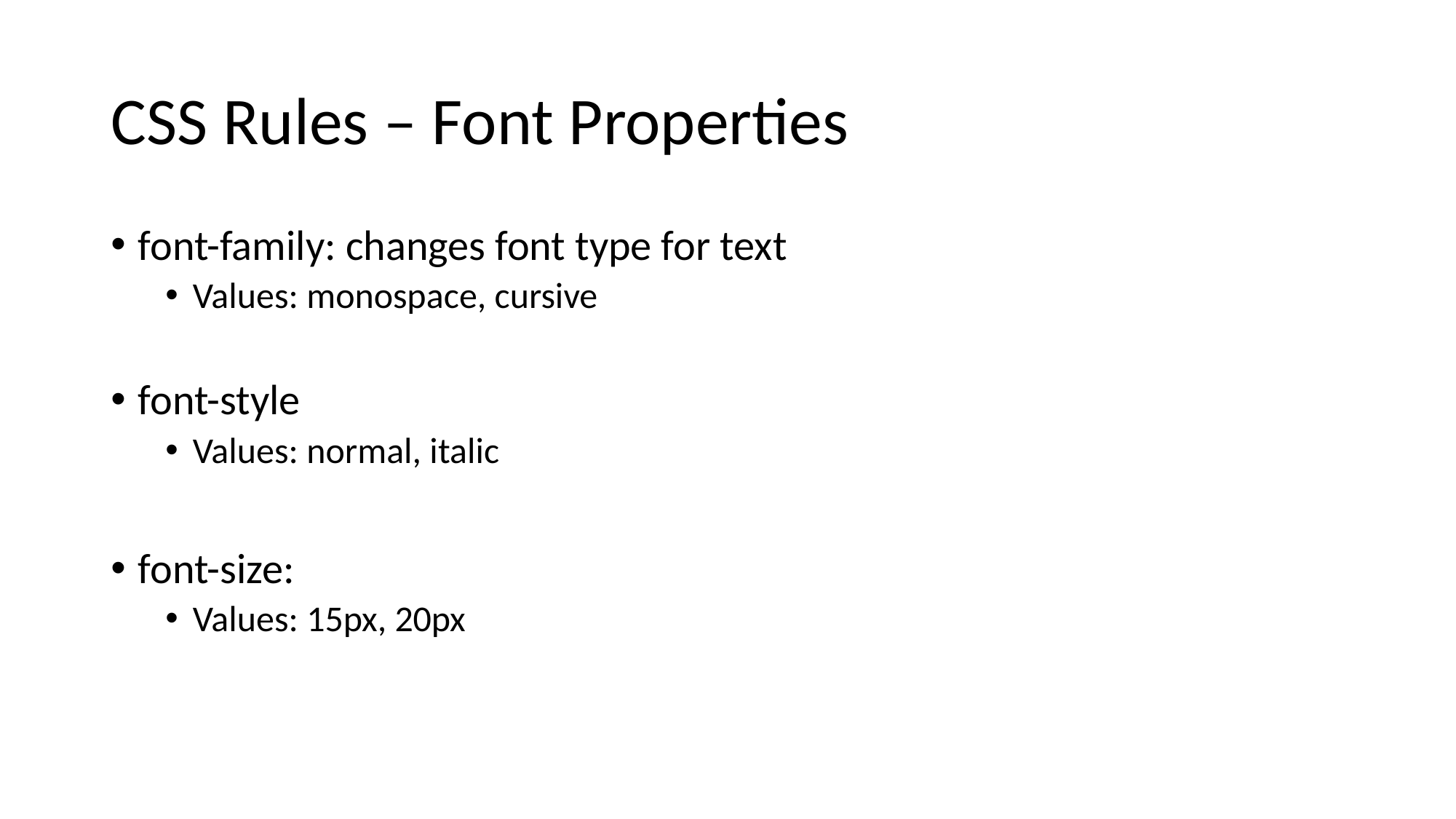

# CSS Rules – Font Properties
font-family: changes font type for text
Values: monospace, cursive

font-style
Values: normal, italic

font-size:
Values: 15px, 20px